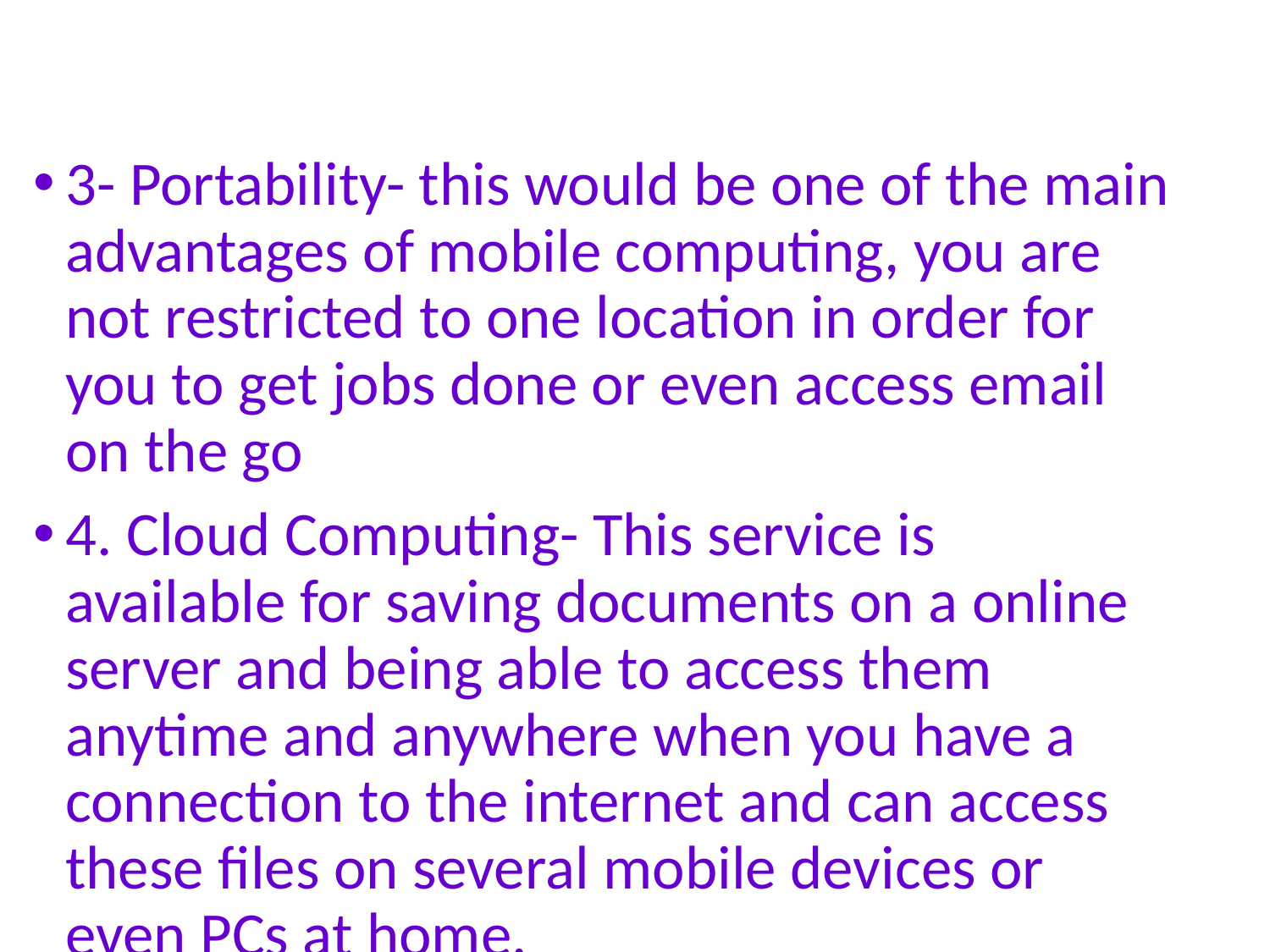

3- Portability- this would be one of the main advantages of mobile computing, you are not restricted to one location in order for you to get jobs done or even access email on the go
4. Cloud Computing- This service is available for saving documents on a online server and being able to access them anytime and anywhere when you have a connection to the internet and can access these files on several mobile devices or even PCs at home.